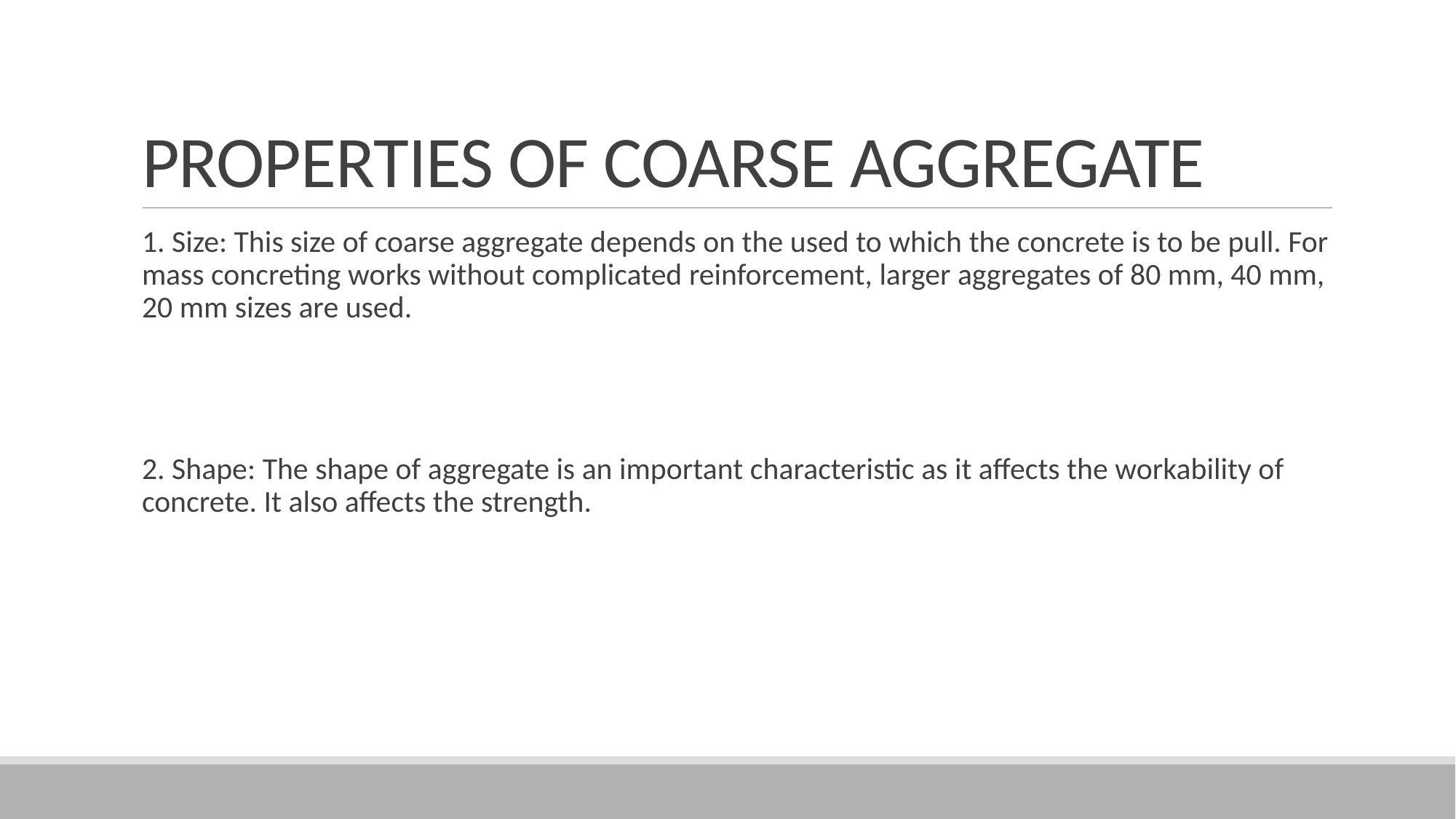

# PROPERTIES OF COARSE AGGREGATE
1. Size: This size of coarse aggregate depends on the used to which the concrete is to be pull. For mass concreting works without complicated reinforcement, larger aggregates of 80 mm, 40 mm, 20 mm sizes are used.

2. Shape: The shape of aggregate is an important characteristic as it affects the workability of concrete. It also affects the strength.